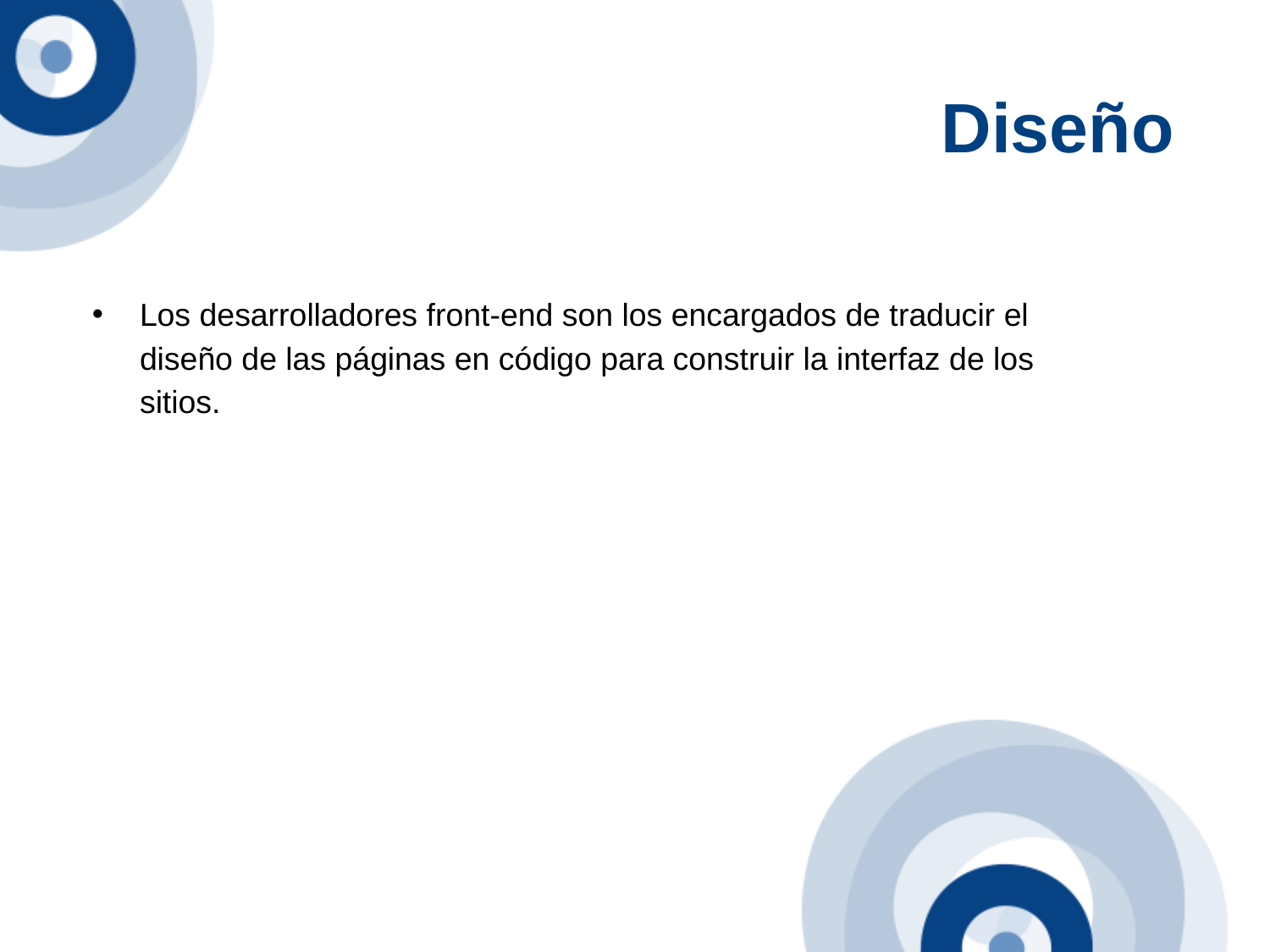

# Diseño
Los desarrolladores front-end son los encargados de traducir el diseño de las páginas en código para construir la interfaz de los sitios.